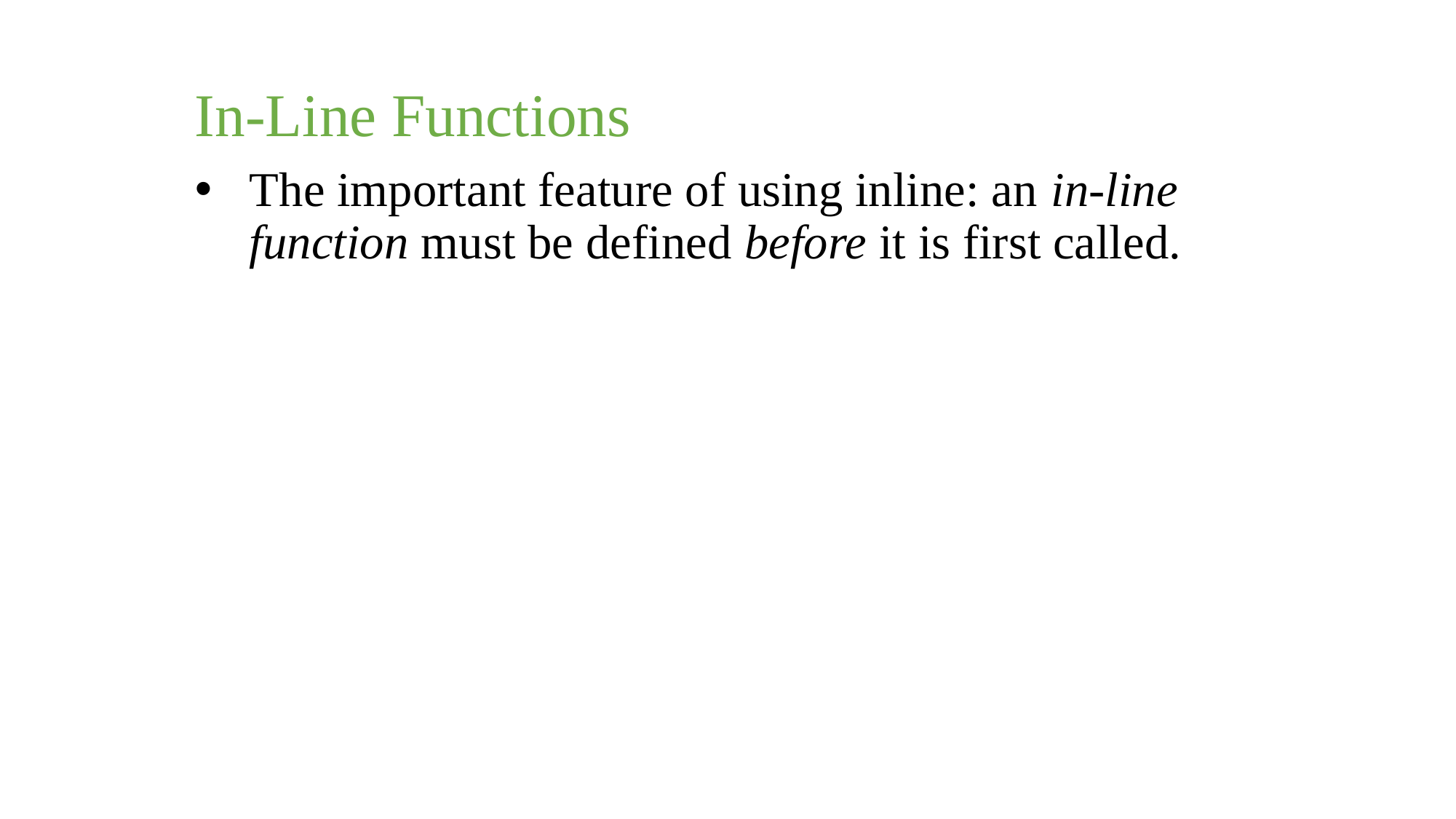

In-Line Functions
The important feature of using inline: an in-line function must be defined before it is first called.